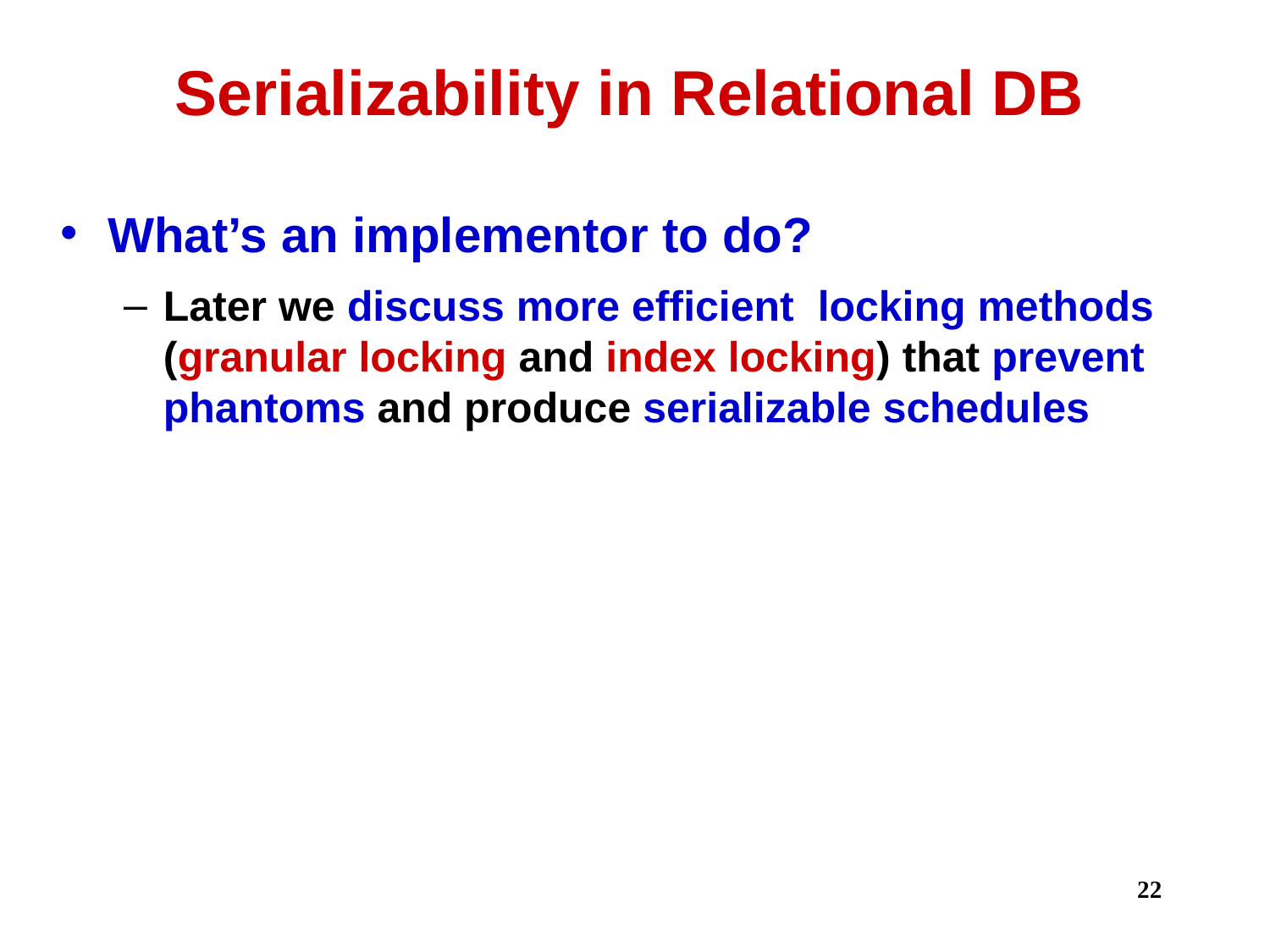

Serializability in Relational DB
What’s an implementor to do?
Later we discuss more efficient  locking methods (granular locking and index locking) that prevent phantoms and produce serializable schedules

22